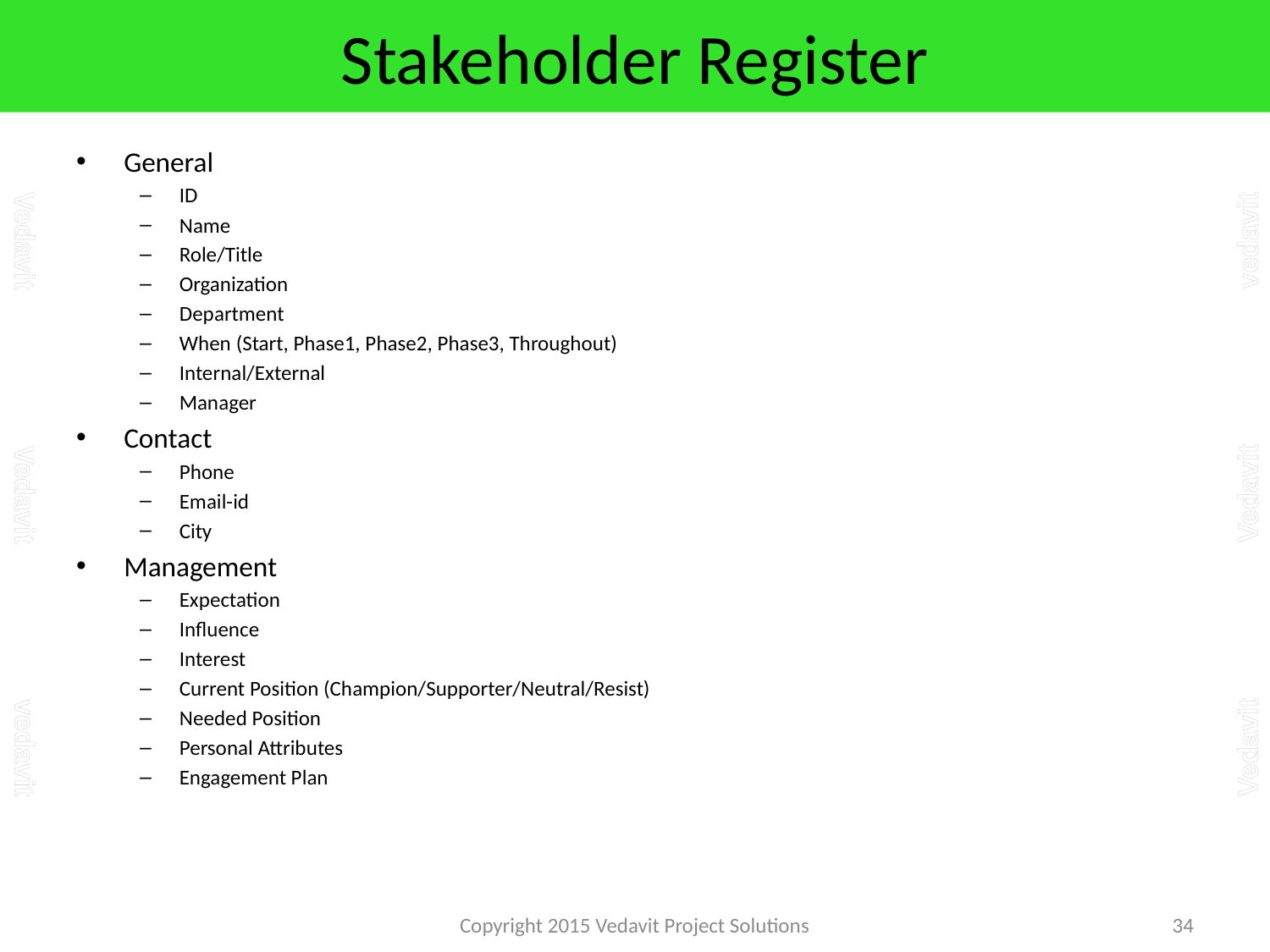

# Stakeholder Register
General
ID
Name
Role/Title
Organization
Department
When (Start, Phase1, Phase2, Phase3, Throughout)
Internal/External
Manager
Contact
Phone
Email-id
City
Management
Expectation
Influence
Interest
Current Position (Champion/Supporter/Neutral/Resist)
Needed Position
Personal Attributes
Engagement Plan
Copyright 2015 Vedavit Project Solutions
34